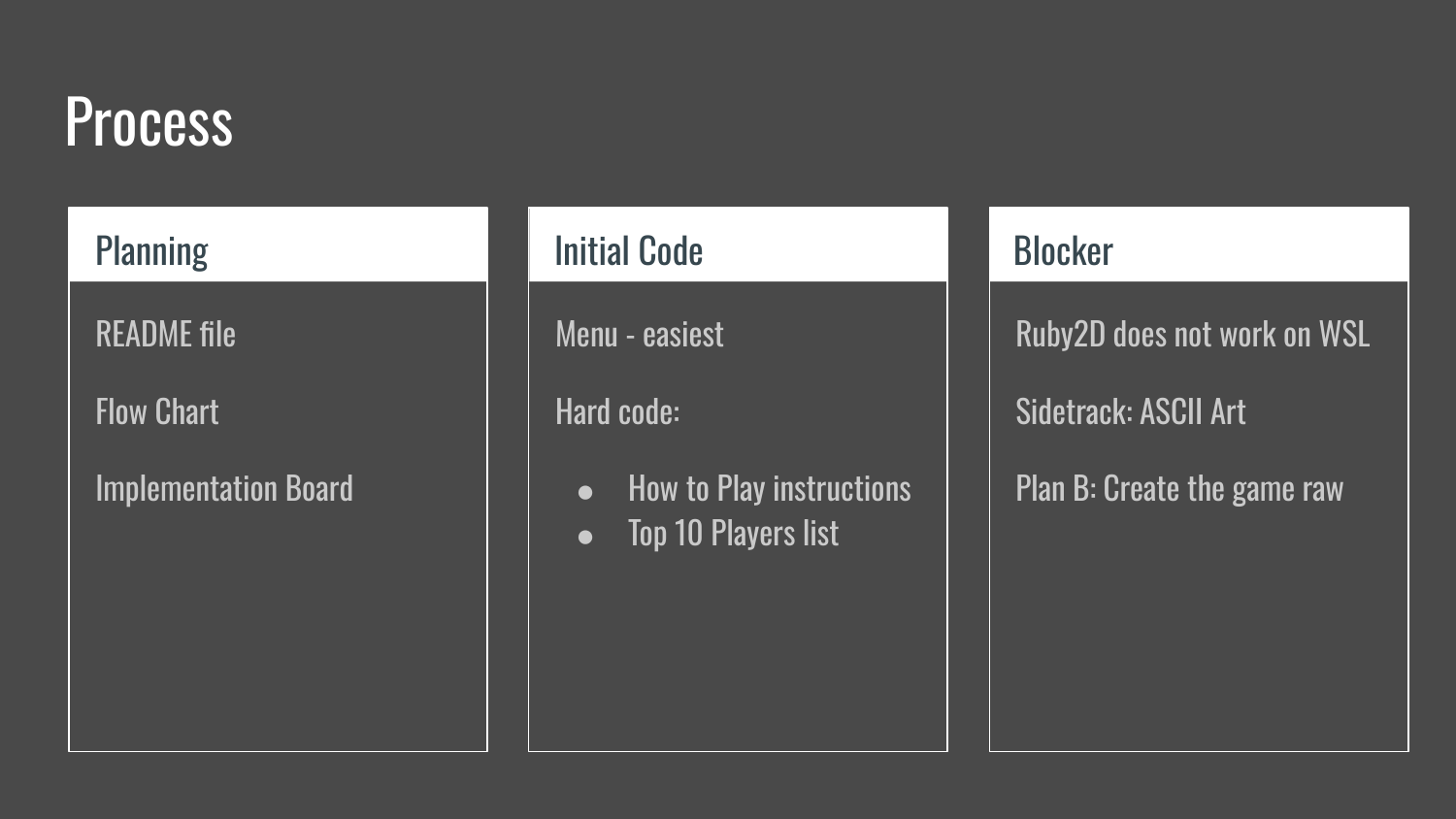

# Process

Planning

Initial Code

Blocker
README file
Flow Chart
Implementation Board
Menu - easiest
Hard code:
How to Play instructions
Top 10 Players list
Ruby2D does not work on WSL
Sidetrack: ASCII Art
Plan B: Create the game raw